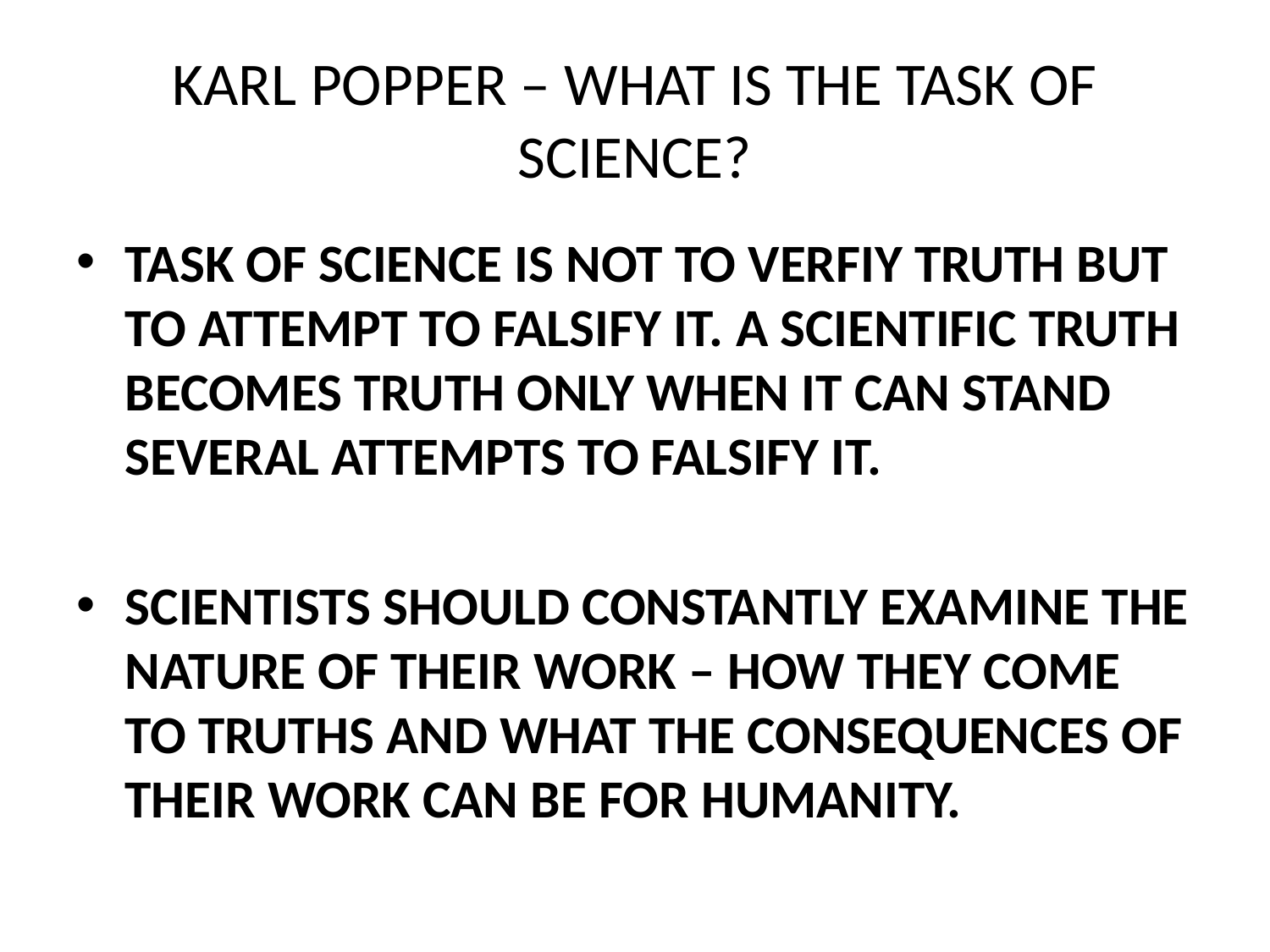

# KARL POPPER – WHAT IS THE TASK OF SCIENCE?
TASK OF SCIENCE IS NOT TO VERFIY TRUTH BUT TO ATTEMPT TO FALSIFY IT. A SCIENTIFIC TRUTH BECOMES TRUTH ONLY WHEN IT CAN STAND SEVERAL ATTEMPTS TO FALSIFY IT.

SCIENTISTS SHOULD CONSTANTLY EXAMINE THE NATURE OF THEIR WORK – HOW THEY COME TO TRUTHS AND WHAT THE CONSEQUENCES OF THEIR WORK CAN BE FOR HUMANITY.